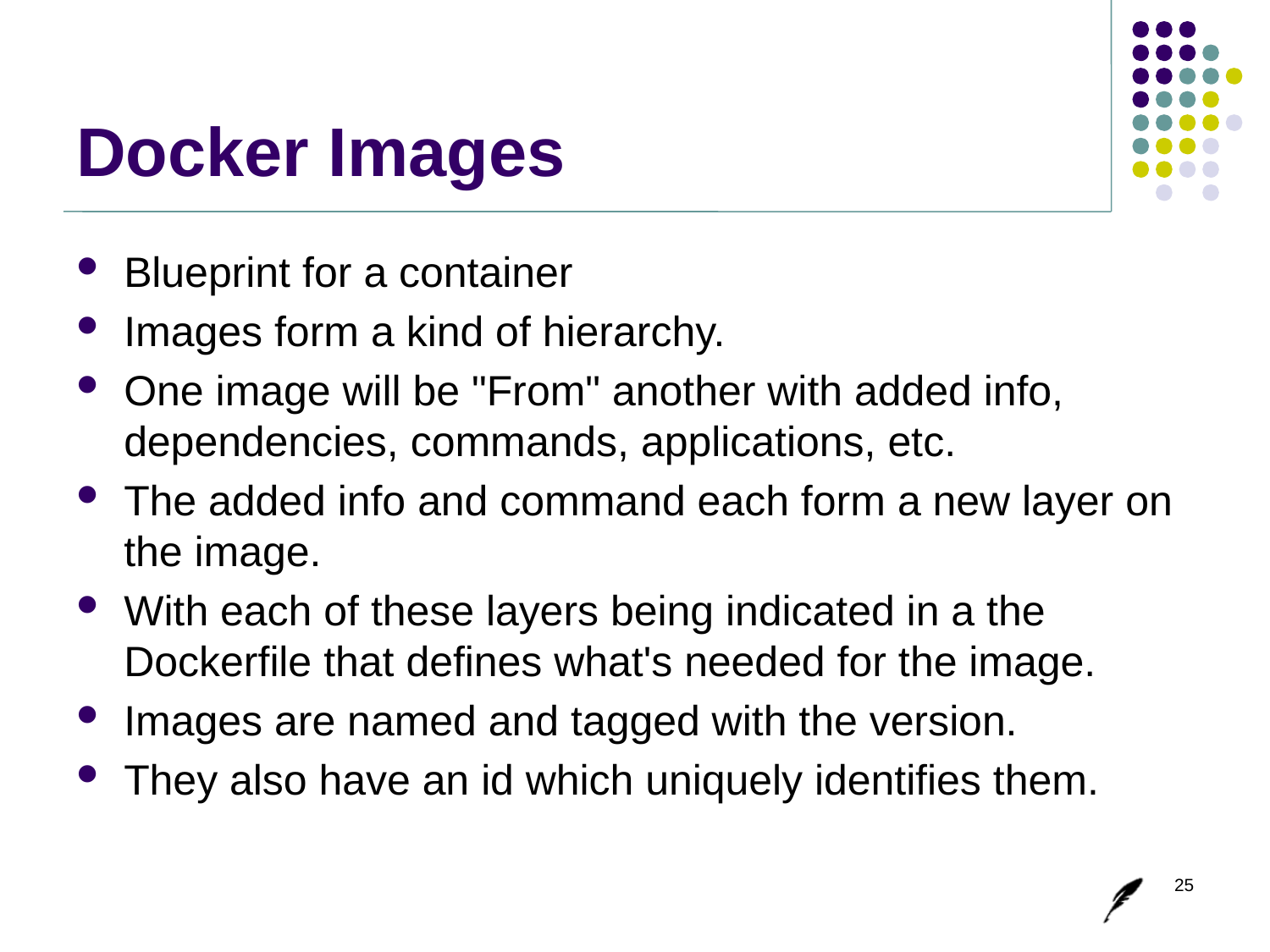

# Docker Images
Blueprint for a container
Images form a kind of hierarchy.
One image will be "From" another with added info, dependencies, commands, applications, etc.
The added info and command each form a new layer on the image.
With each of these layers being indicated in a the Dockerfile that defines what's needed for the image.
Images are named and tagged with the version.
They also have an id which uniquely identifies them.

25